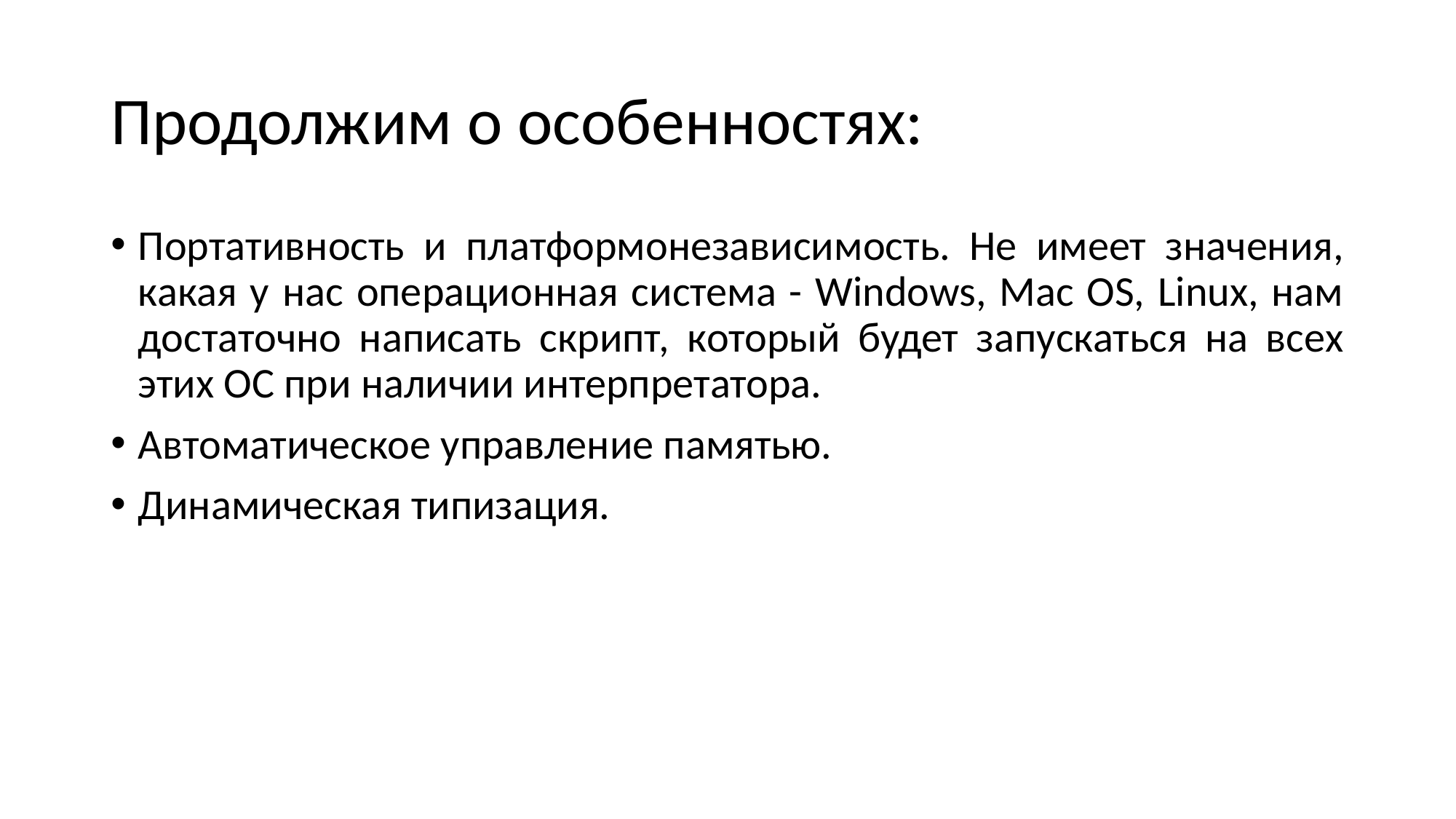

# Продолжим о особенностях:
Портативность и платформонезависимость. Не имеет значения, какая у нас операционная система - Windows, Mac OS, Linux, нам достаточно написать скрипт, который будет запускаться на всех этих ОС при наличии интерпретатора.
Автоматическое управление памятью.
Динамическая типизация.